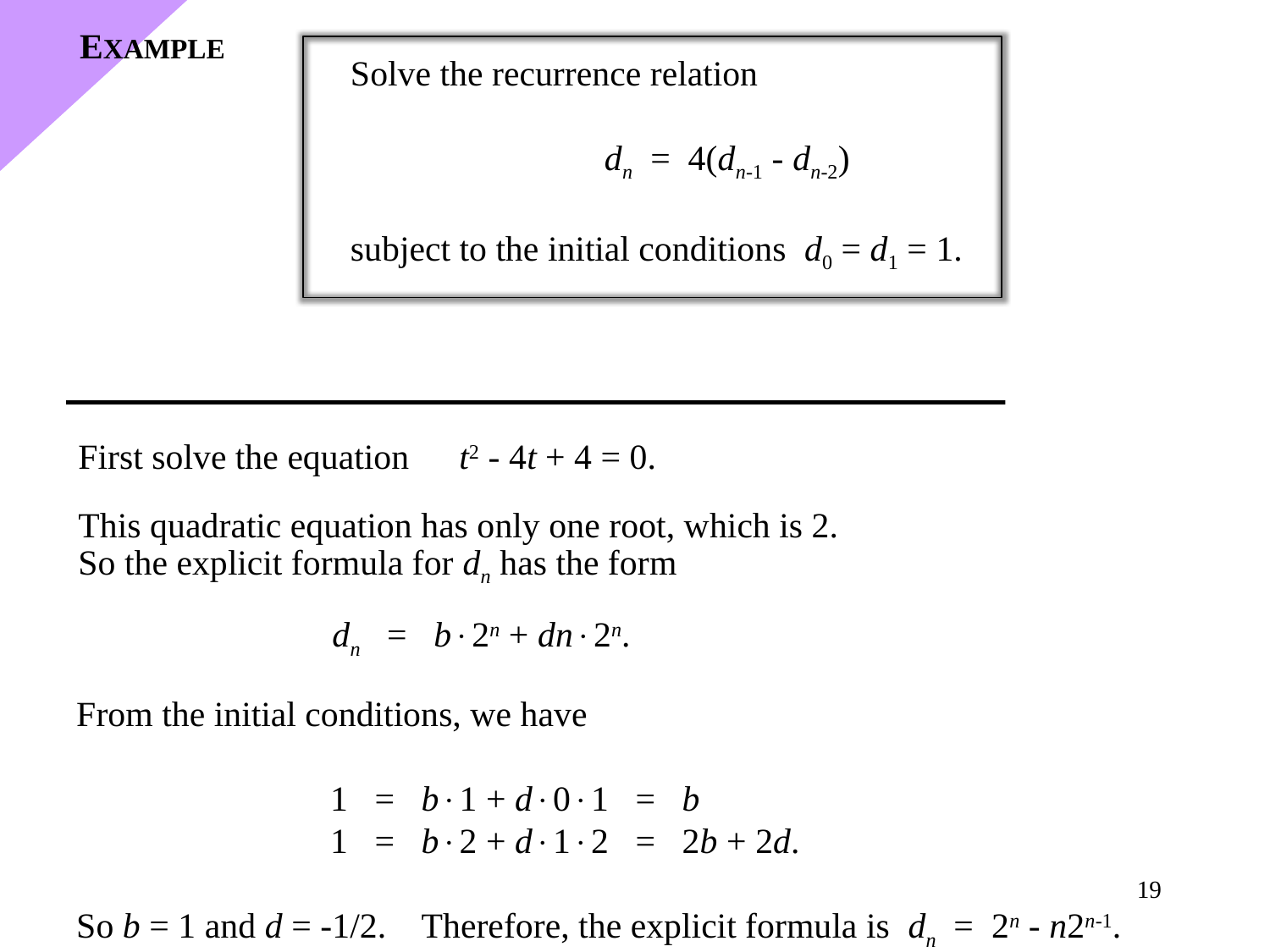

EXAMPLE

Solve the recurrence relation

		dn  =  4(dn-1 - dn-2)

subject to the initial conditions  d0 = d1 = 1.

First solve the equation     	t2 - 4t + 4 = 0.

This quadratic equation has only one root, which is 2.
So the explicit formula for dn has the form

		dn   =   b⋅2n + dn⋅2n.
From the initial conditions, we have

		1   =   b⋅1 + d⋅0⋅1   =   b
		1   =   b⋅2 + d⋅1⋅2   =   2b + 2d.

So b = 1 and d = -1/2.    Therefore, the explicit formula is  dn  =  2n - n2n-1.
19